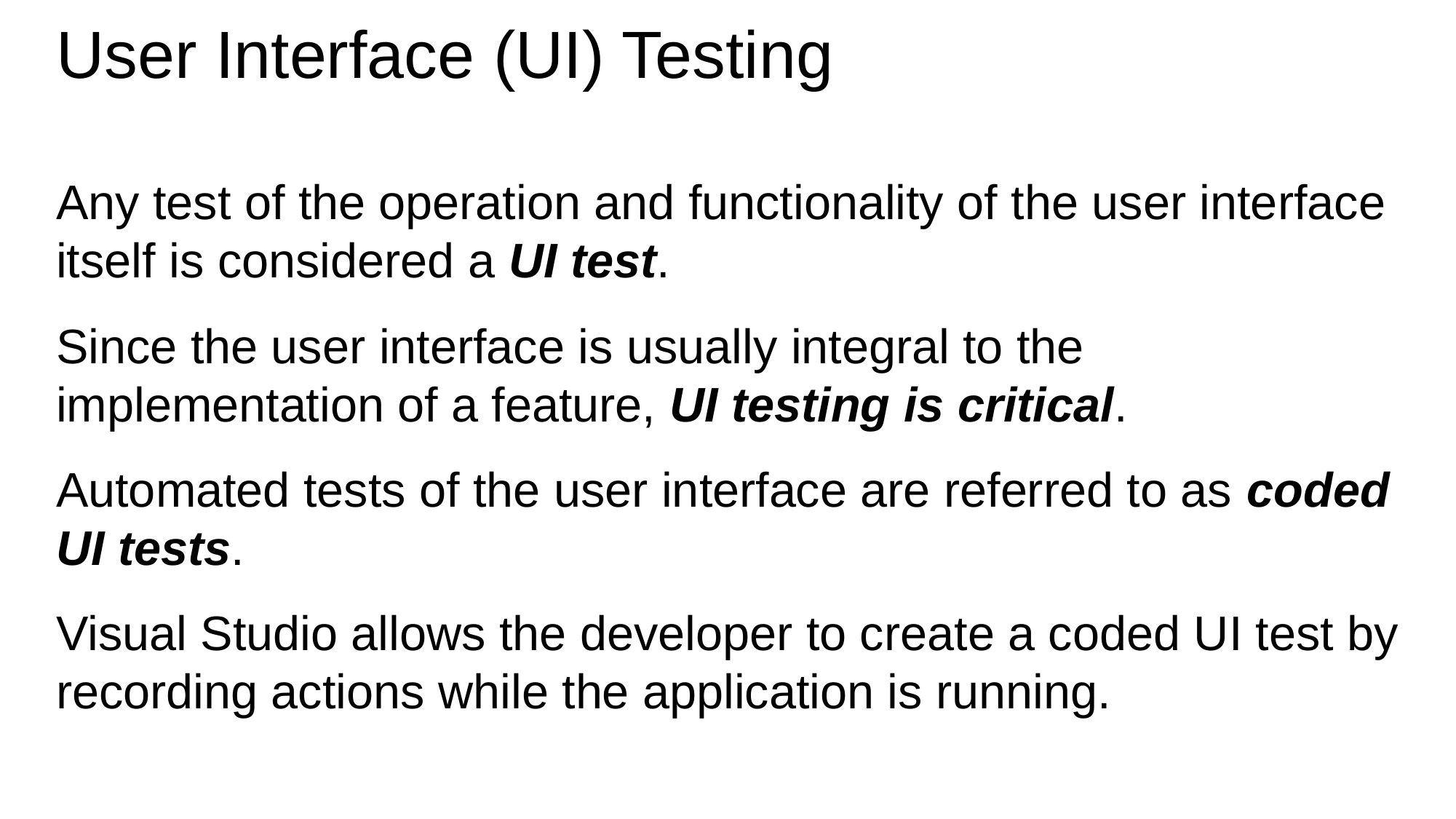

# User Interface (UI) Testing
Any test of the operation and functionality of the user interface itself is considered a UI test.
Since the user interface is usually integral to the implementation of a feature, UI testing is critical.
Automated tests of the user interface are referred to as coded UI tests.
Visual Studio allows the developer to create a coded UI test by recording actions while the application is running.